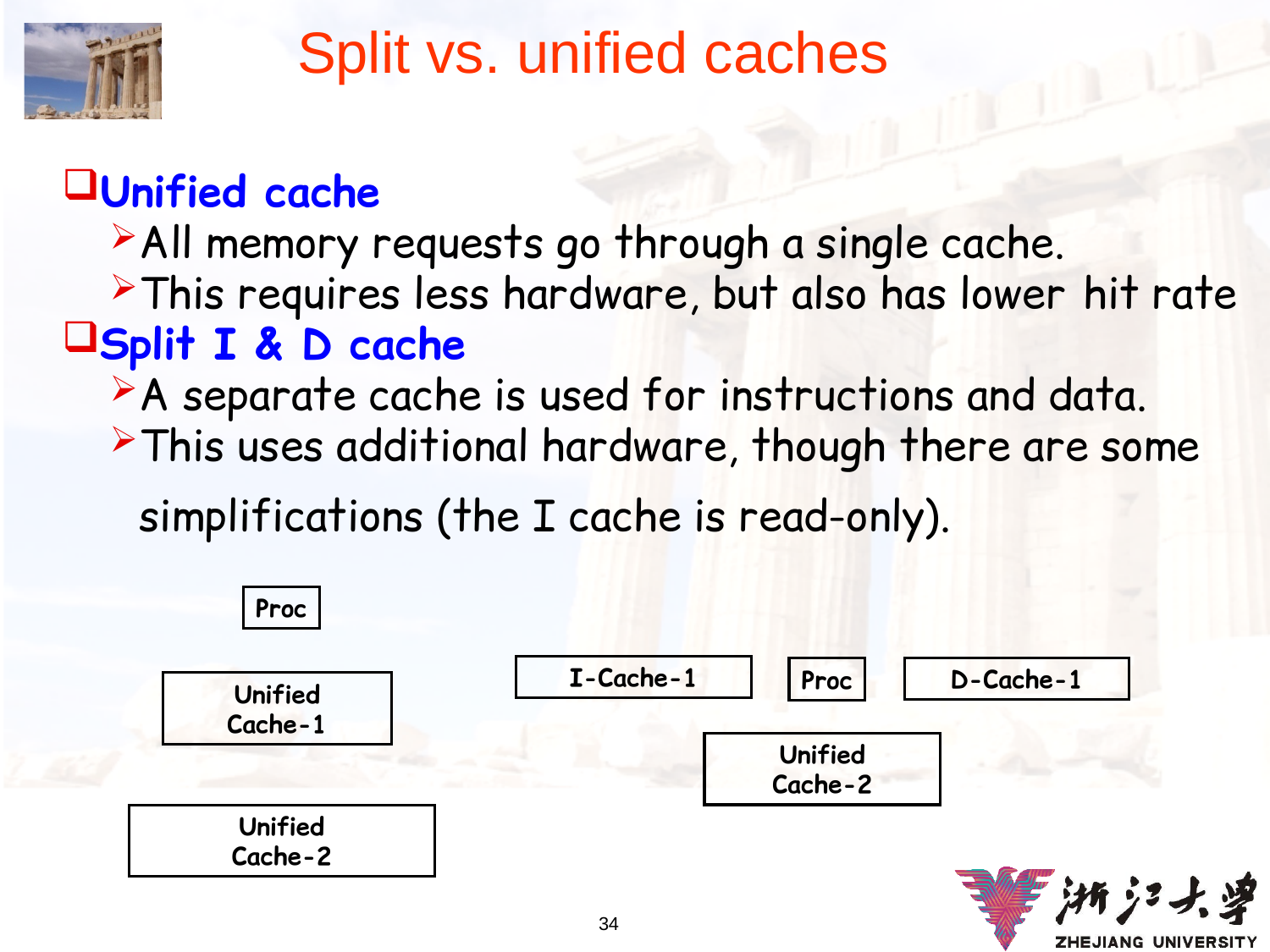

# Split vs. unified caches
Unified cache
All memory requests go through a single cache.
This requires less hardware, but also has lower hit rate
Split I & D cache
A separate cache is used for instructions and data.
This uses additional hardware, though there are some simplifications (the I cache is read-only).

Proc
Unified
Cache-1
Unified
Cache-2
I-Cache-1
D-Cache-1
Proc
Unified
Cache-2